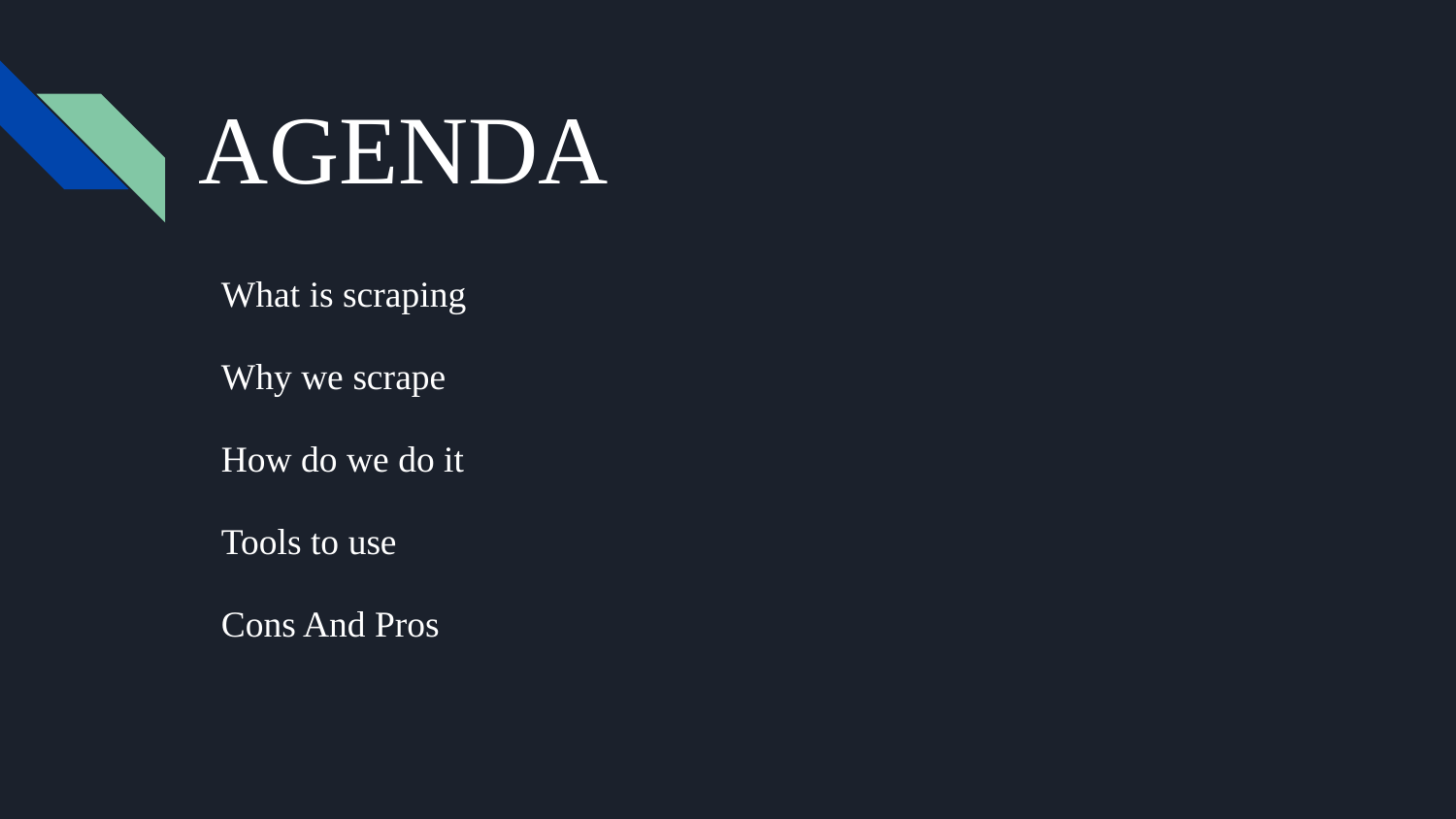

# AGENDA
What is scraping
Why we scrape
How do we do it
Tools to use
Cons And Pros